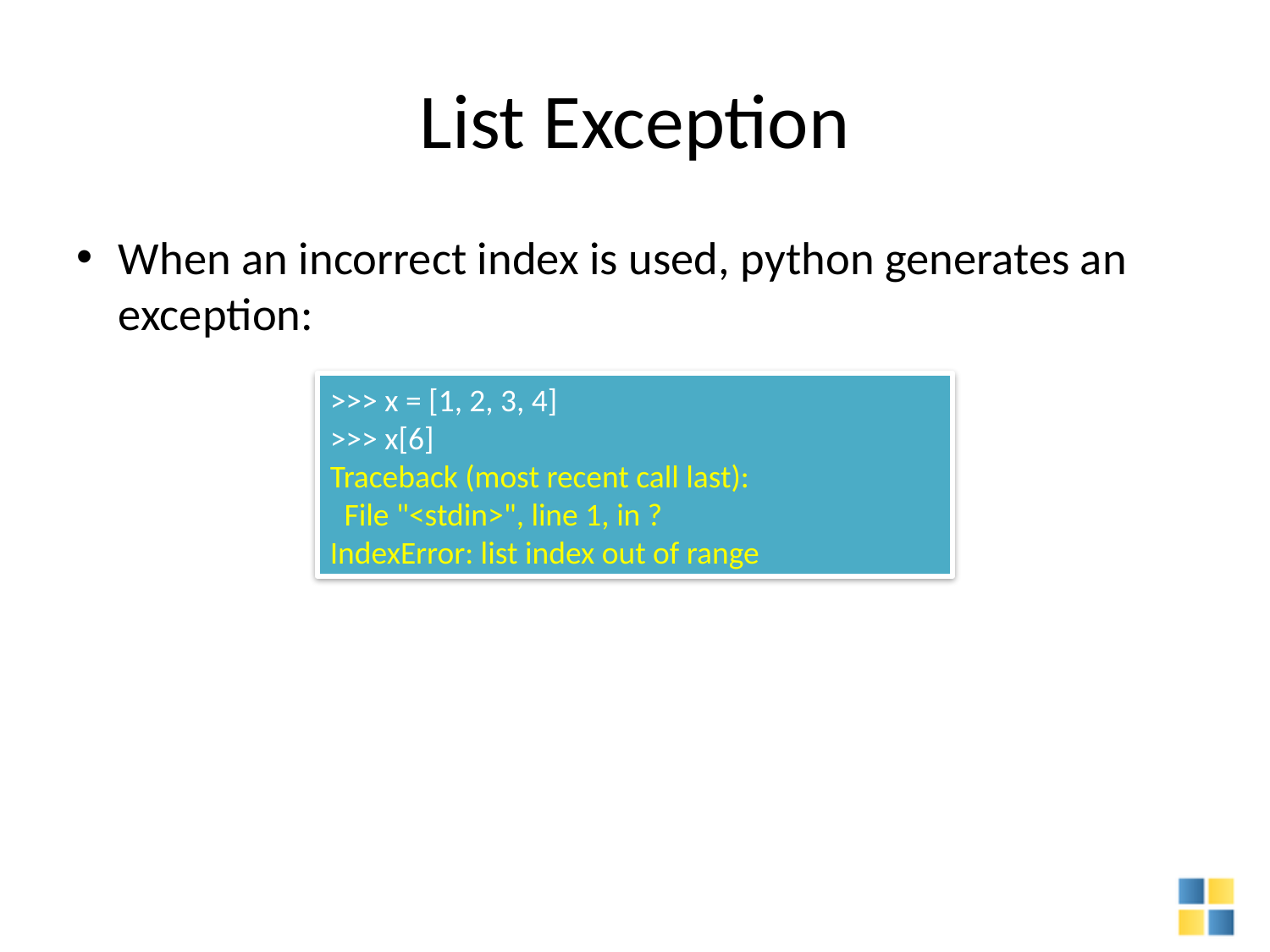

# List Exception
When an incorrect index is used, python generates an exception:

>>> x = [1, 2, 3, 4]
>>> x[6]
Traceback (most recent call last):
  File "<stdin>", line 1, in ?
IndexError: list index out of range